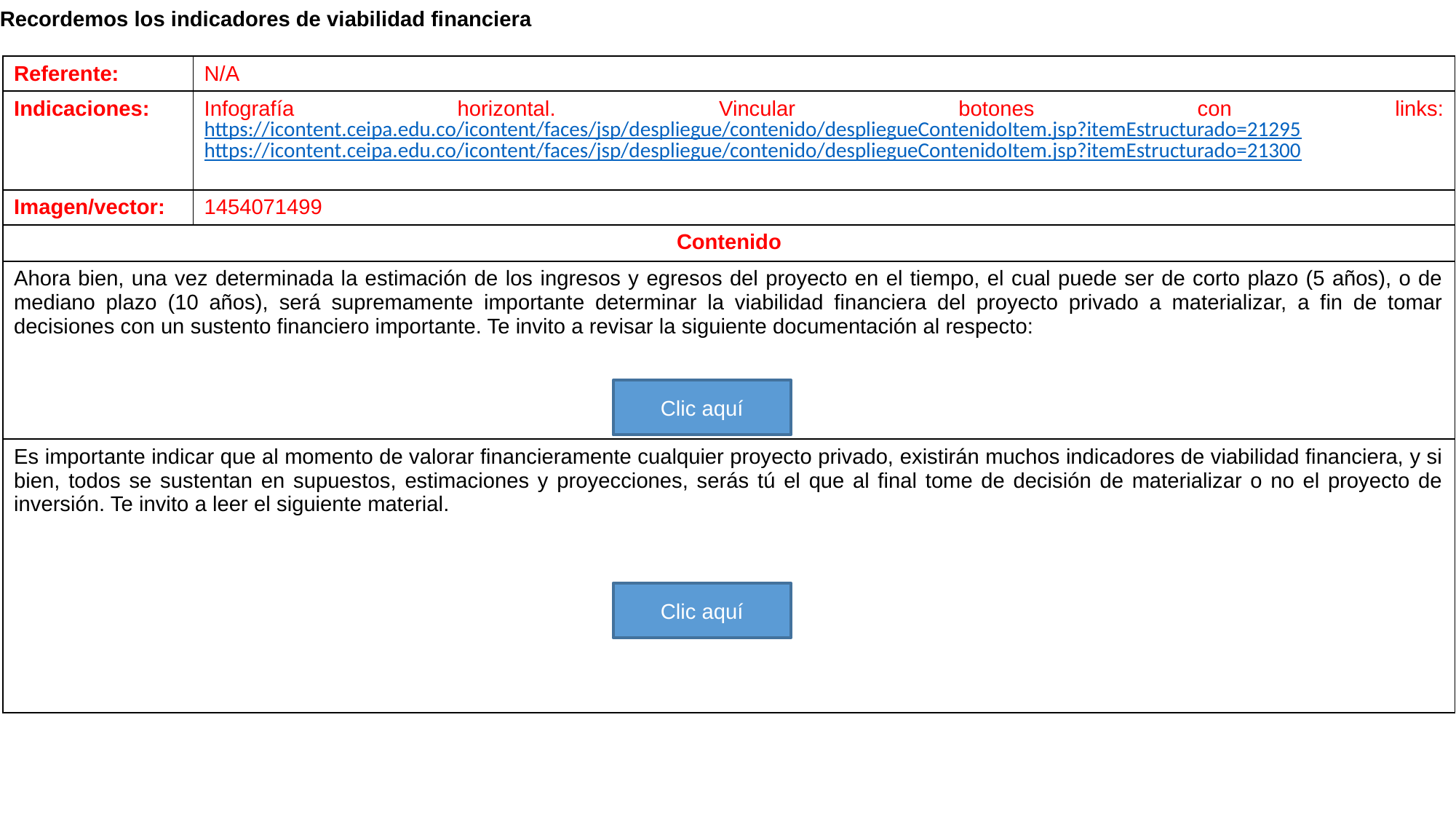

Recordemos los indicadores de viabilidad financiera
| Referente: | N/A |
| --- | --- |
| Indicaciones: | Infografía horizontal. Vincular botones con links: https://icontent.ceipa.edu.co/icontent/faces/jsp/despliegue/contenido/despliegueContenidoItem.jsp?itemEstructurado=21295 https://icontent.ceipa.edu.co/icontent/faces/jsp/despliegue/contenido/despliegueContenidoItem.jsp?itemEstructurado=21300 |
| Imagen/vector: | 1454071499 |
| Contenido |  |
| Ahora bien, una vez determinada la estimación de los ingresos y egresos del proyecto en el tiempo, el cual puede ser de corto plazo (5 años), o de mediano plazo (10 años), será supremamente importante determinar la viabilidad financiera del proyecto privado a materializar, a fin de tomar decisiones con un sustento financiero importante. Te invito a revisar la siguiente documentación al respecto: |  |
| Es importante indicar que al momento de valorar financieramente cualquier proyecto privado, existirán muchos indicadores de viabilidad financiera, y si bien, todos se sustentan en supuestos, estimaciones y proyecciones, serás tú el que al final tome de decisión de materializar o no el proyecto de inversión. Te invito a leer el siguiente material. |  |
Clic aquí
Clic aquí
Clic aquí